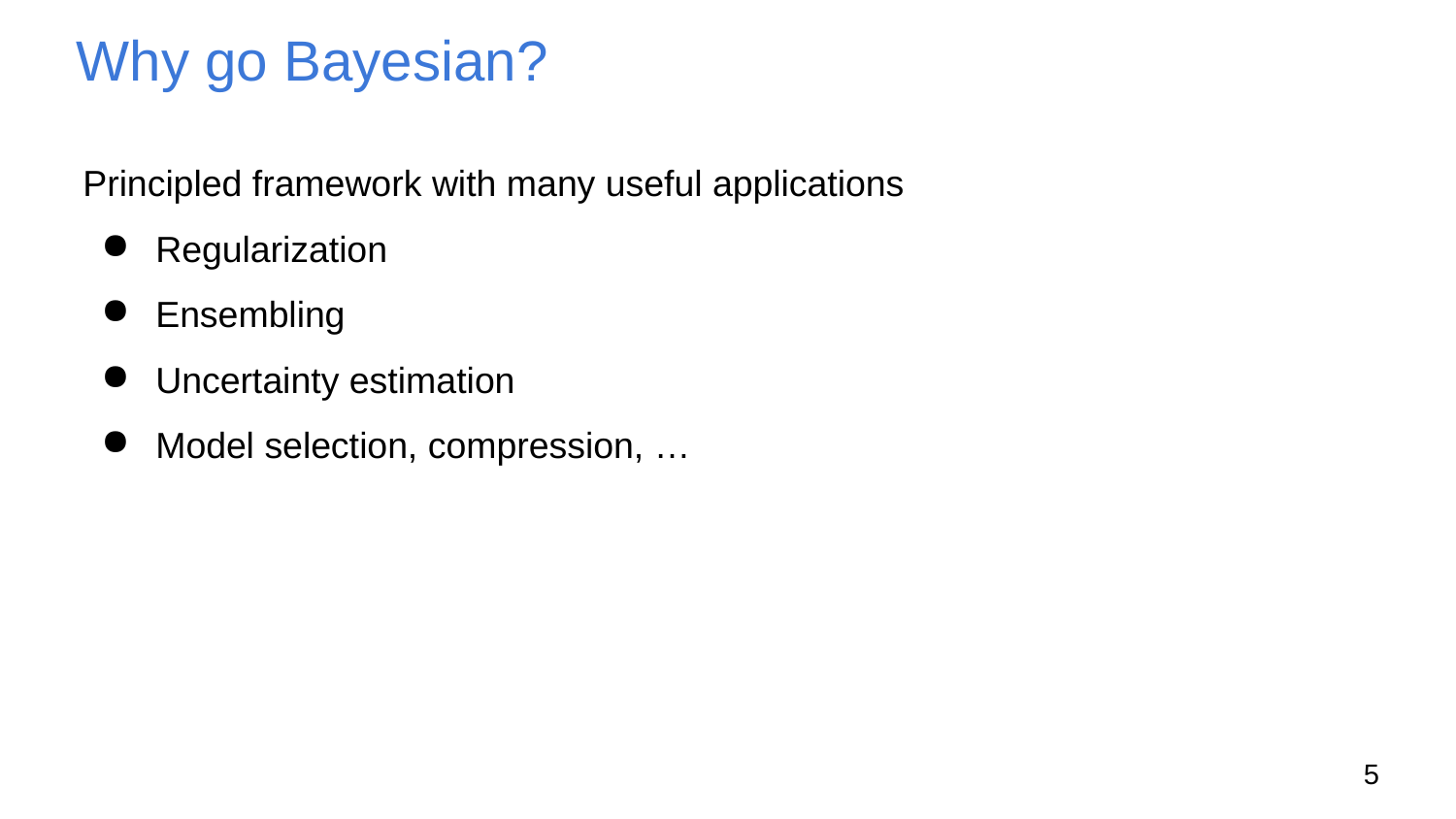

# Why go Bayesian?
Principled framework with many useful applications
Regularization
Ensembling
Uncertainty estimation
Model selection, compression, …
5